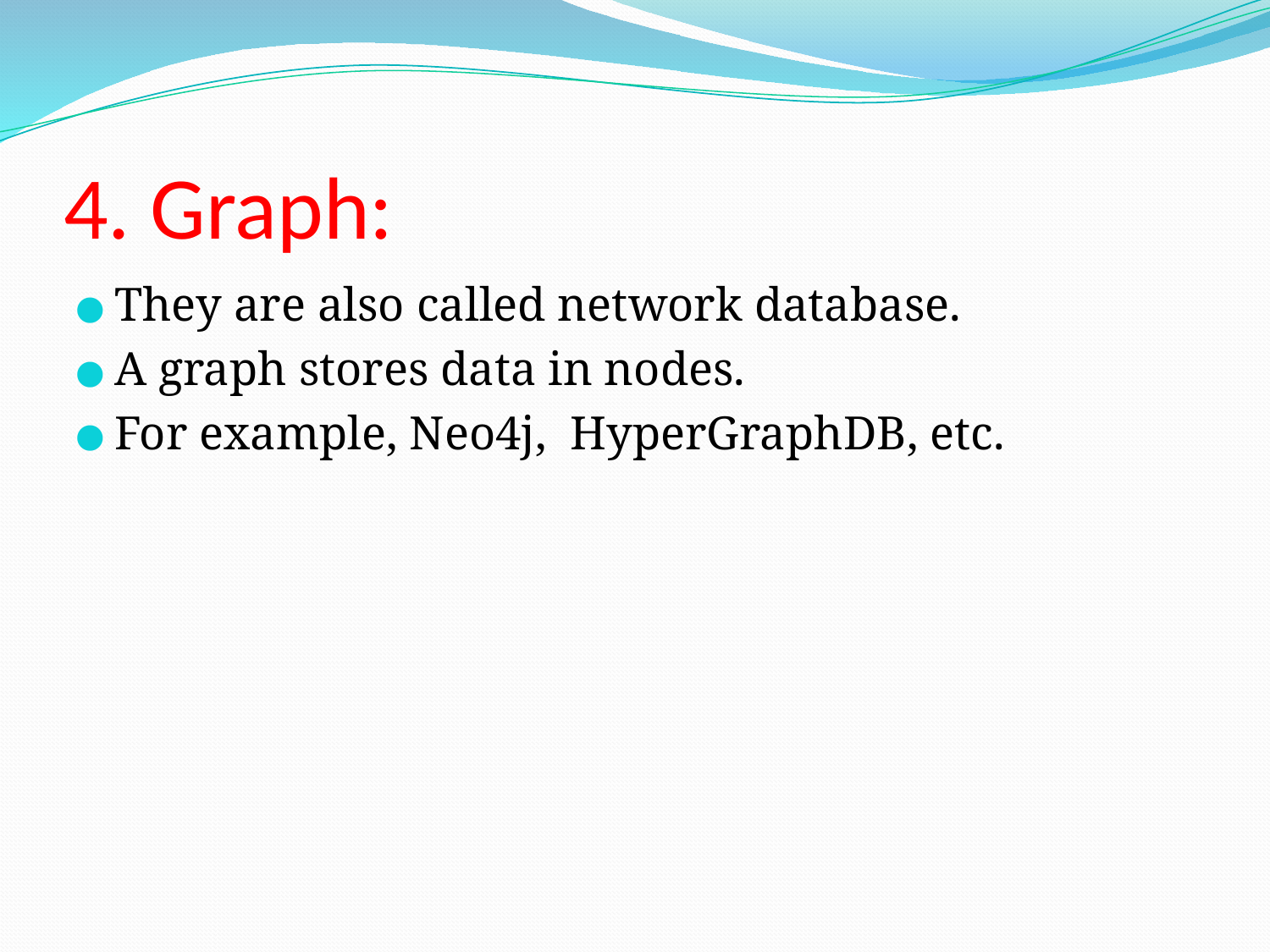

# 4. Graph:
They are also called network database.
A graph stores data in nodes.
For example, Neo4j,  HyperGraphDB, etc.